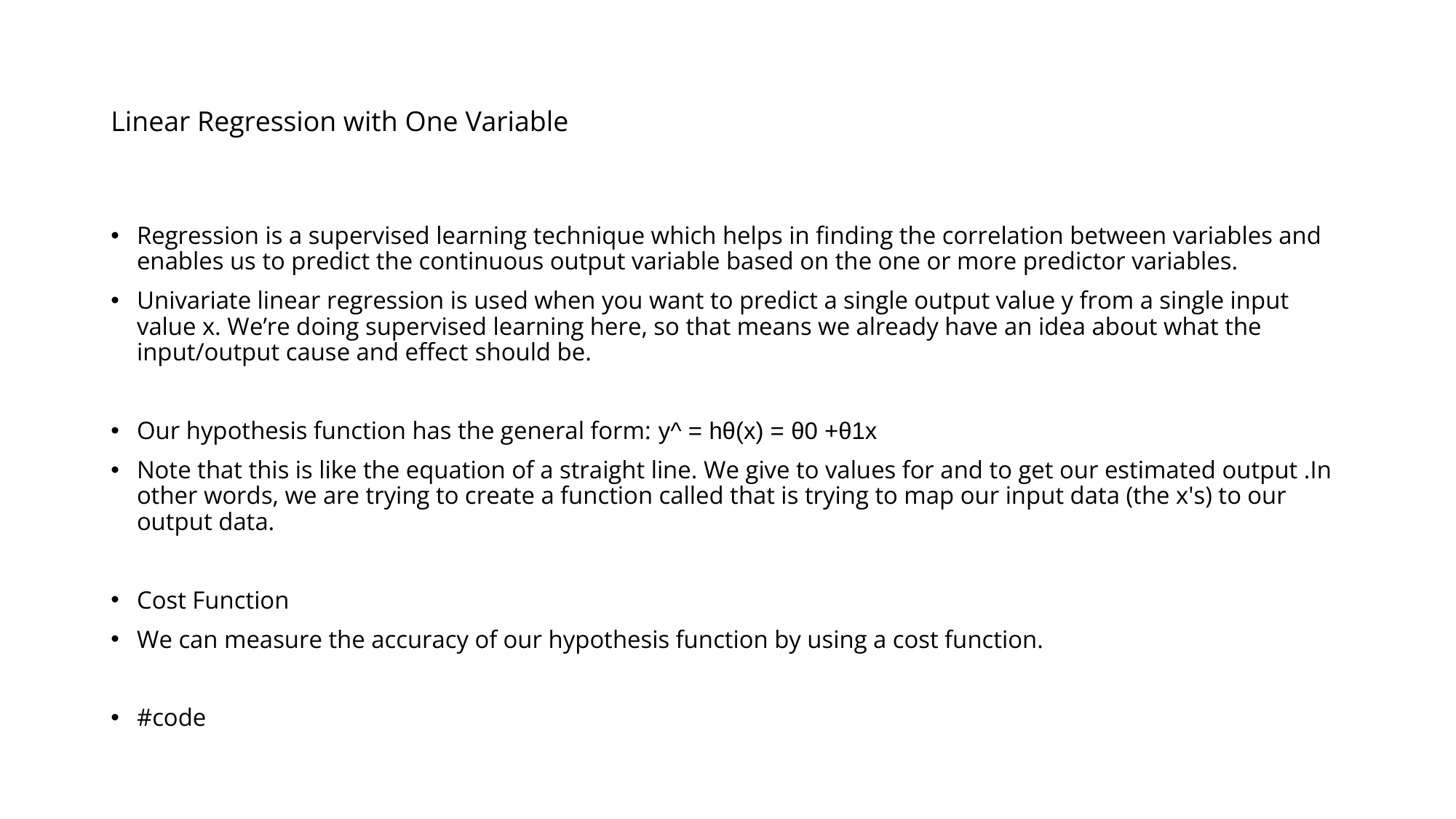

# Linear Regression with One Variable
Regression is a supervised learning technique which helps in finding the correlation between variables and enables us to predict the continuous output variable based on the one or more predictor variables.
Univariate linear regression is used when you want to predict a single output value y from a single input value x. We’re doing supervised learning here, so that means we already have an idea about what the input/output cause and effect should be.

Our hypothesis function has the general form: y^ = hθ(x) = θ0 +θ1x
Note that this is like the equation of a straight line. We give to values for and to get our estimated output .In other words, we are trying to create a function called that is trying to map our input data (the x's) to our output data.

Cost Function
We can measure the accuracy of our hypothesis function by using a cost function.

#code